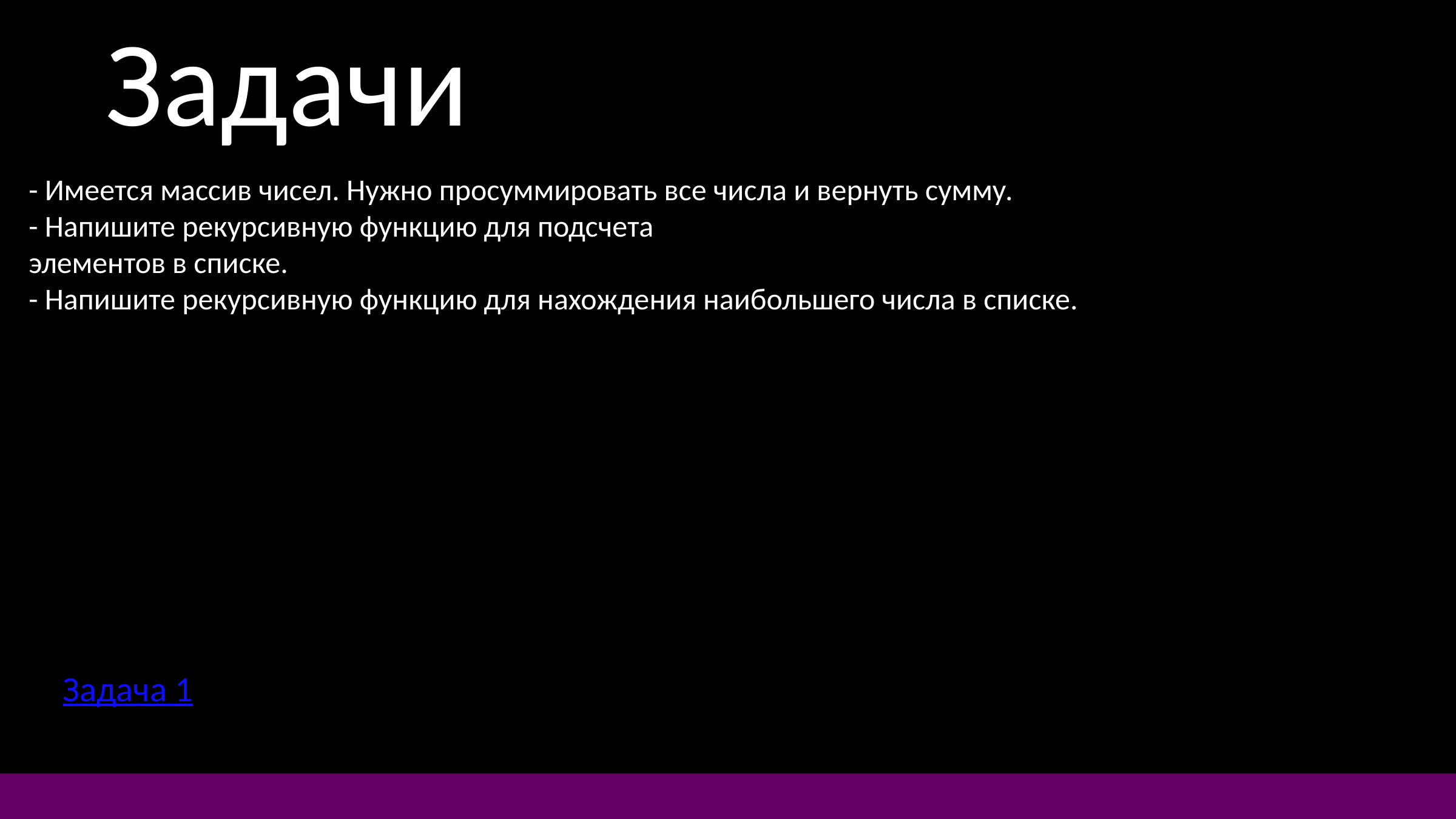

Задачи
- Имеется массив чисел. Нужно просуммировать все числа и вернуть сумму.
- Напишите рекурсивную функцию для подсчета
элементов в списке.
- Напишите рекурсивную функцию для нахождения наибольшего числа в списке.
Задача 1